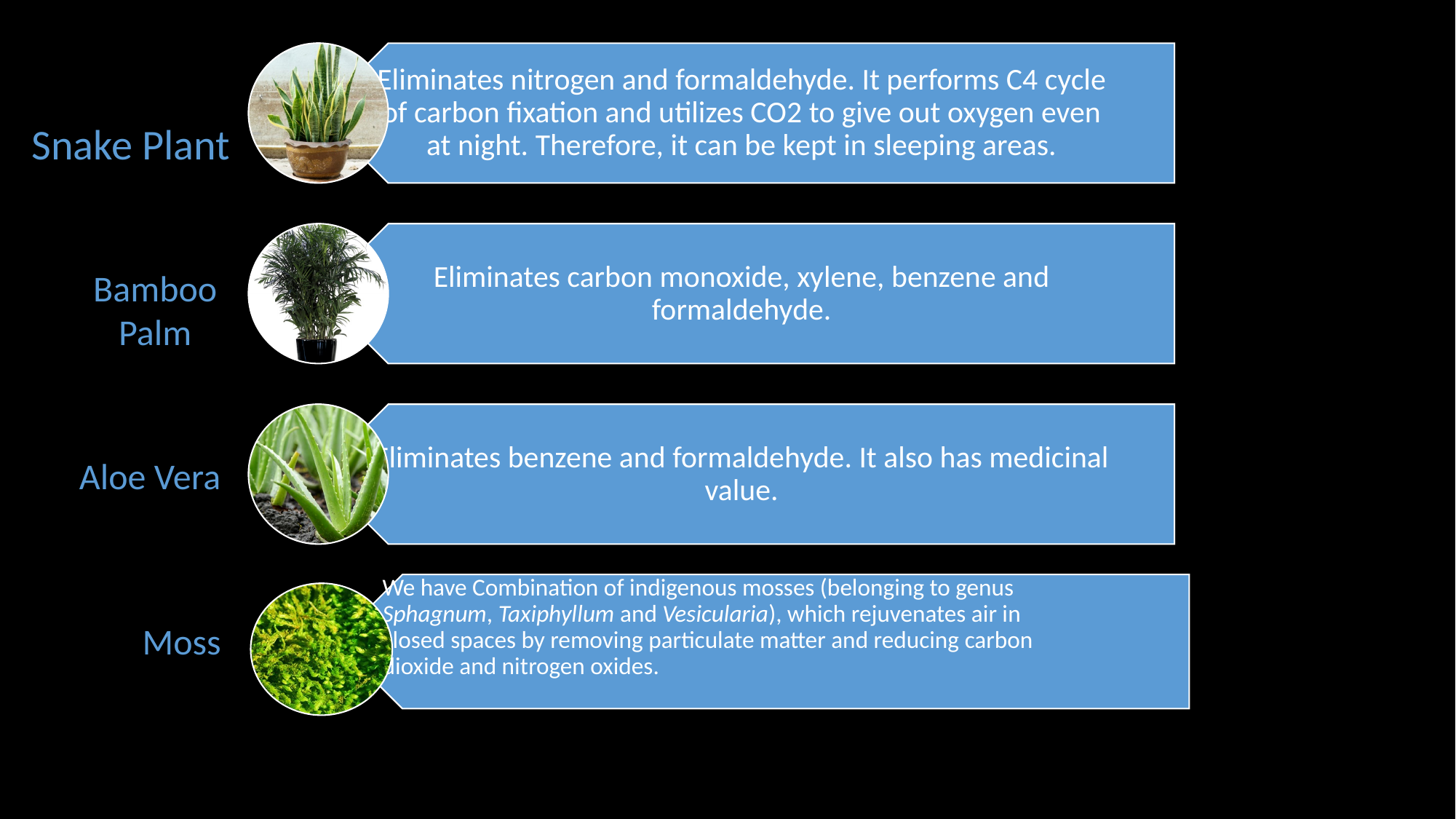

Eliminates nitrogen and formaldehyde. It performs C4 cycle of carbon fixation and utilizes CO2 to give out oxygen even at night. Therefore, it can be kept in sleeping areas.
Eliminates carbon monoxide, xylene, benzene and formaldehyde.
Eliminates benzene and formaldehyde. It also has medicinal value.
We have Combination of indigenous mosses (belonging to genus Sphagnum, Taxiphyllum and Vesicularia), which rejuvenates air in closed spaces by removing particulate matter and reducing carbon dioxide and nitrogen oxides.
Snake Plant
Bamboo Palm
Aloe Vera
Moss